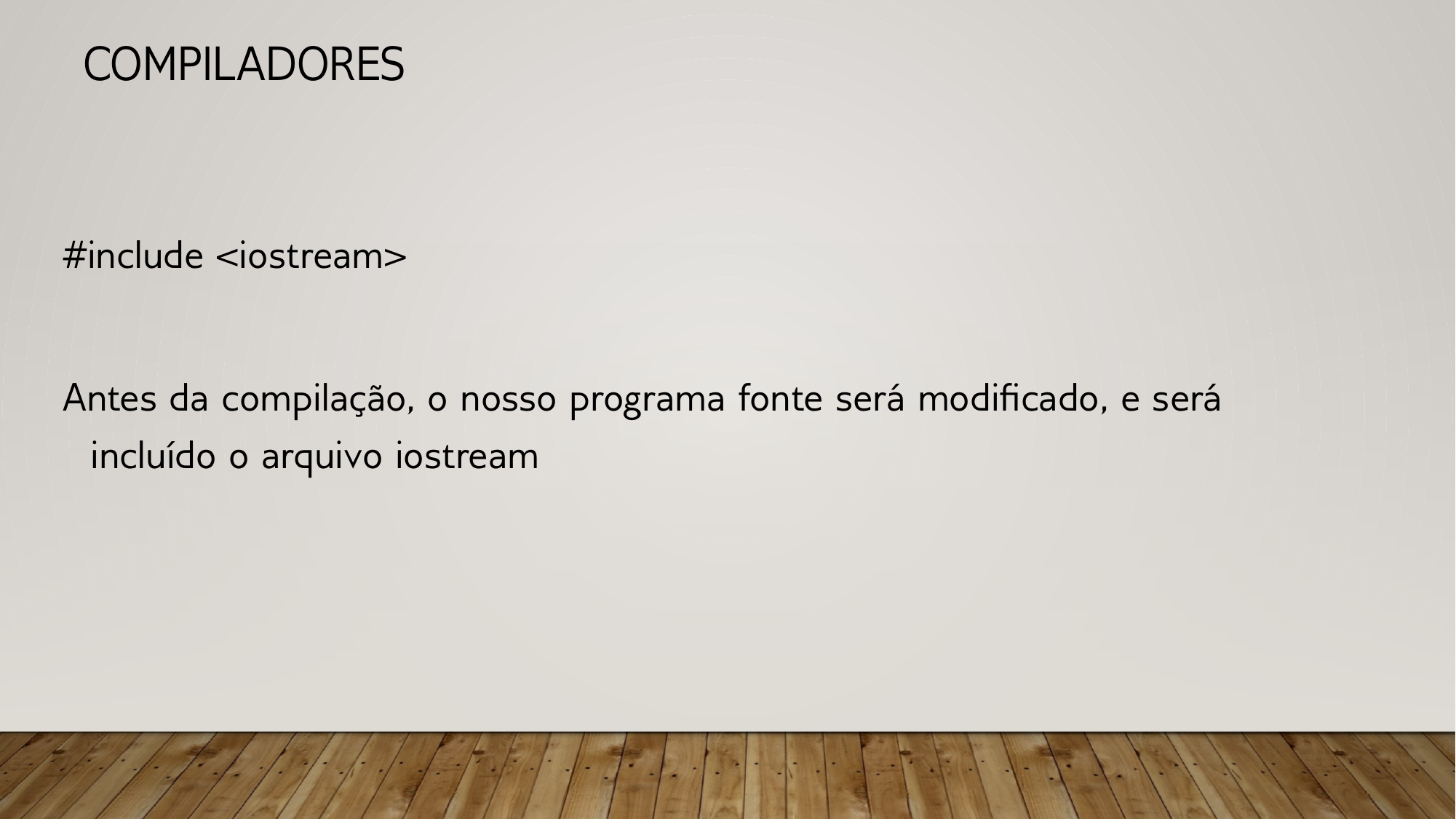

# Compiladores

#include <iostream>

Antes da compilação, o nosso programa fonte será modificado, e será incluído o arquivo iostream